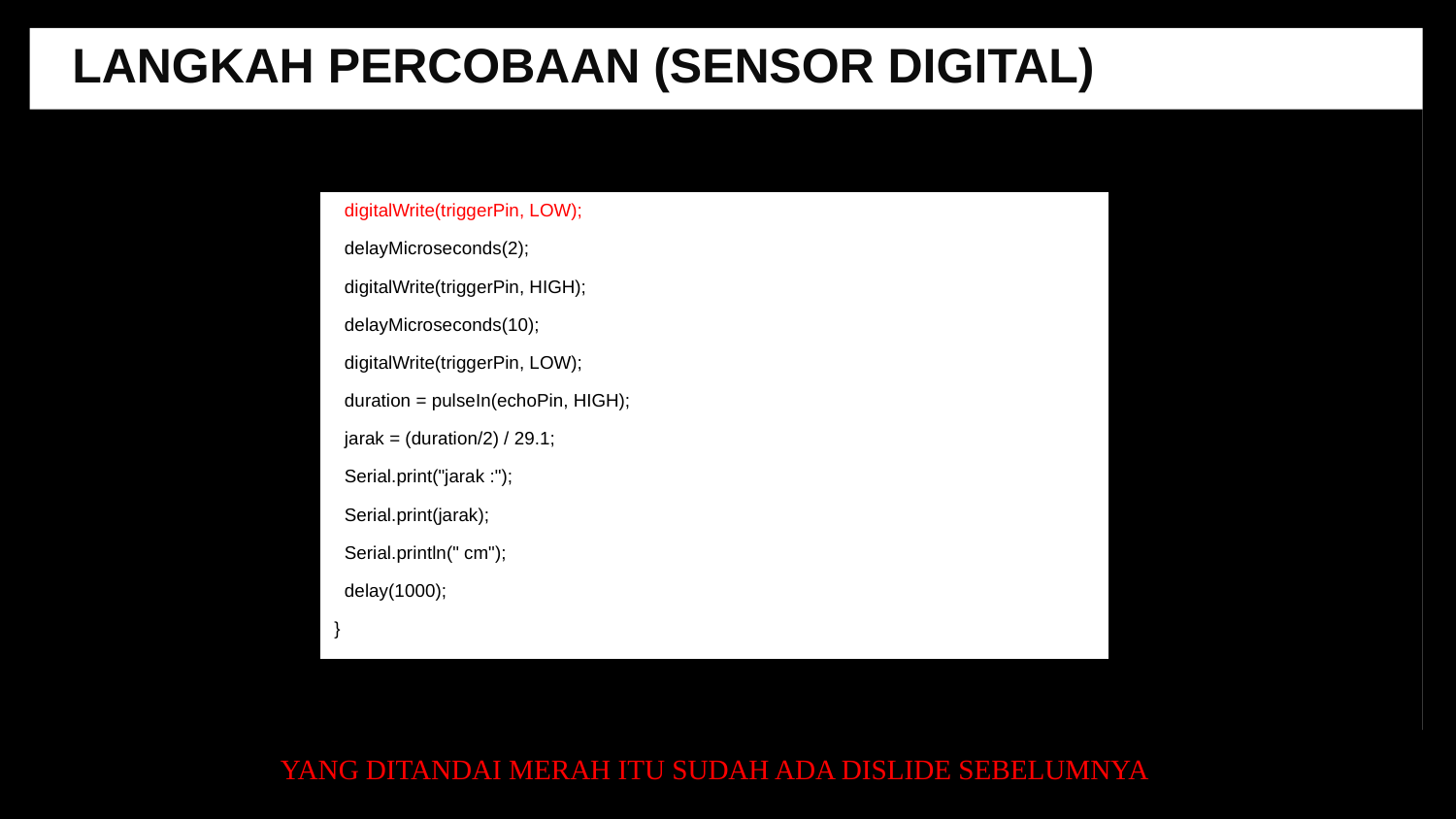

LANGKAH PERCOBAAN (SENSOR DIGITAL)

Tegangan Input
  digitalWrite(triggerPin, LOW);
  delayMicroseconds(2);
  digitalWrite(triggerPin, HIGH);
  delayMicroseconds(10);
  digitalWrite(triggerPin, LOW);
  duration = pulseIn(echoPin, HIGH);
  jarak = (duration/2) / 29.1;
  Serial.print("jarak :");
  Serial.print(jarak);
  Serial.println(" cm");
  delay(1000);
}
YANG DITANDAI MERAH ITU SUDAH ADA DISLIDE SEBELUMNYA